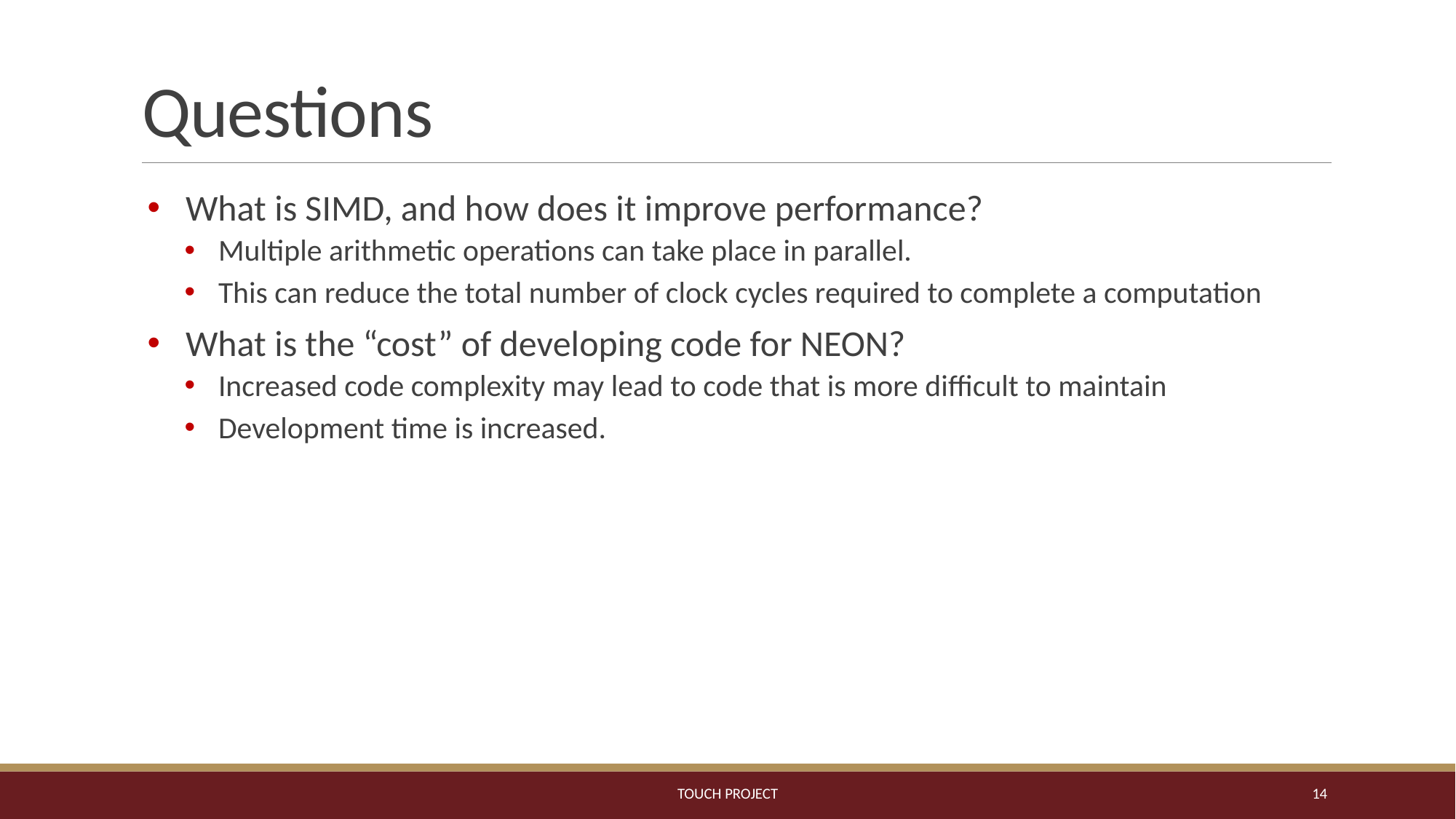

# Questions
What is SIMD, and how does it improve performance?
Multiple arithmetic operations can take place in parallel.
This can reduce the total number of clock cycles required to complete a computation
What is the “cost” of developing code for NEON?
Increased code complexity may lead to code that is more difficult to maintain
Development time is increased.
ToUCH Project
14